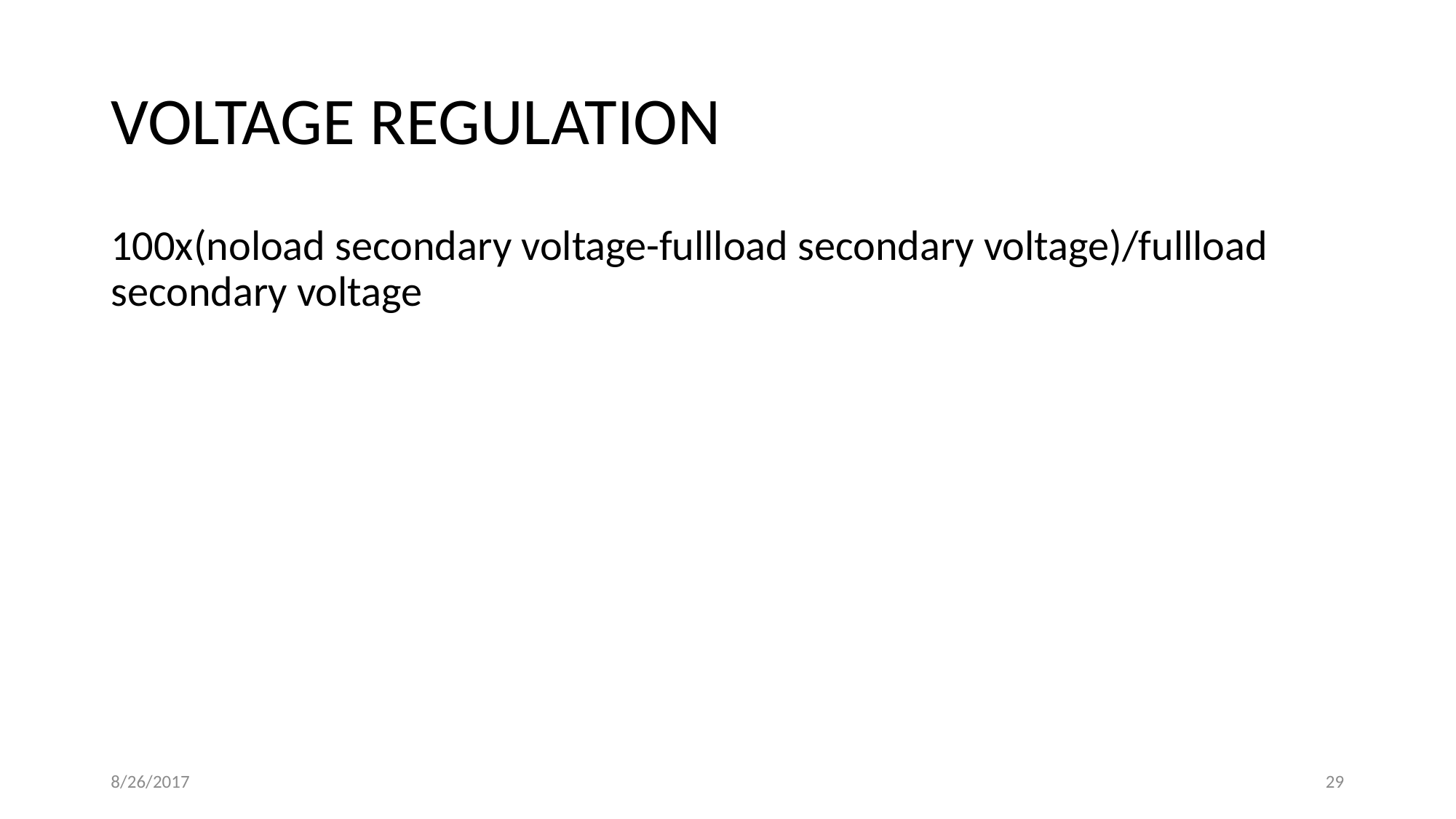

# VOLTAGE REGULATION
100x(noload secondary voltage-fullload secondary voltage)/fullload secondary voltage
8/26/2017
29